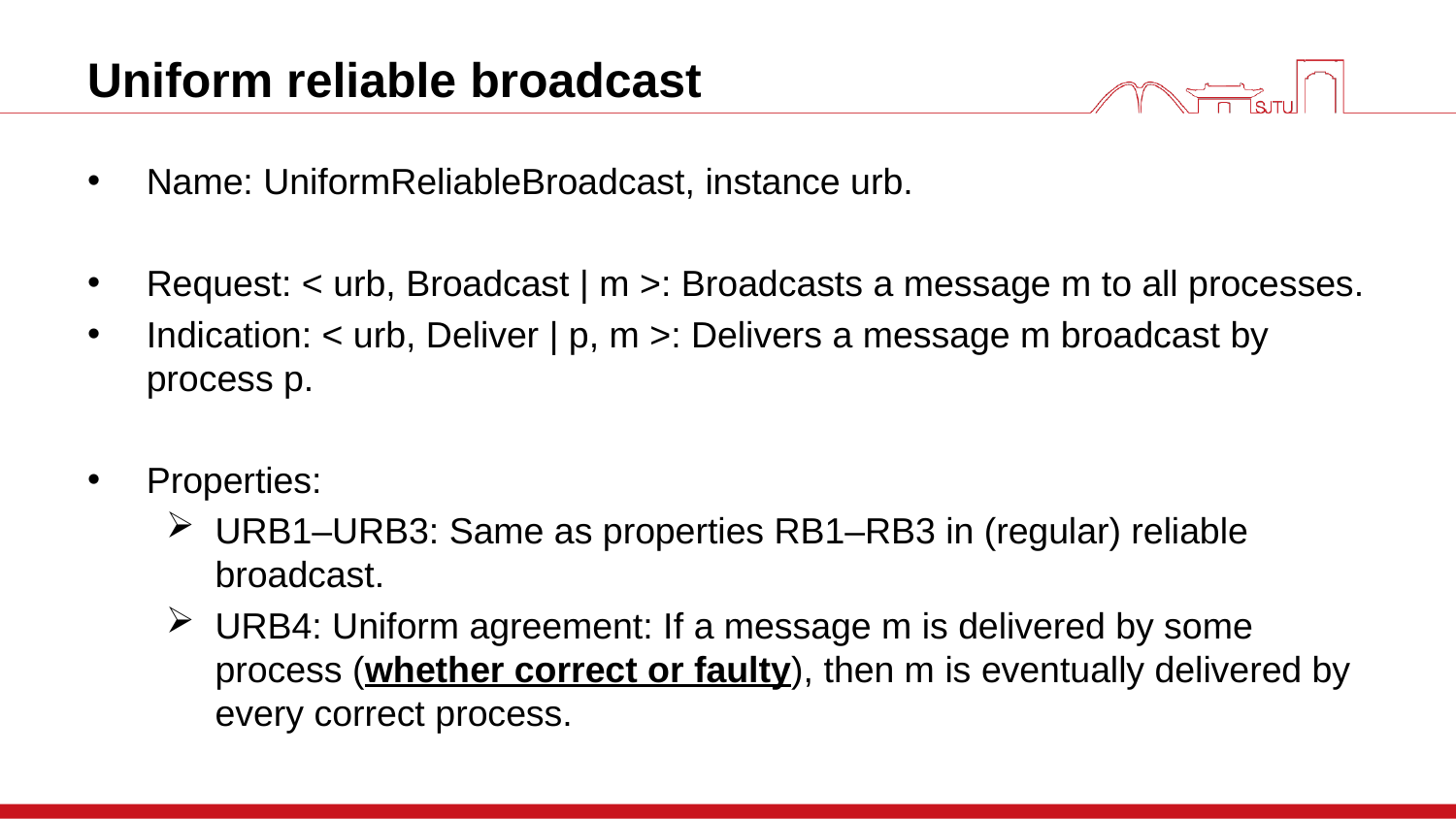

# Uniform reliable broadcast
Name: UniformReliableBroadcast, instance urb.

Request: < urb, Broadcast | m >: Broadcasts a message m to all processes.
Indication: < urb, Deliver | p, m >: Delivers a message m broadcast by process p.

Properties:
URB1–URB3: Same as properties RB1–RB3 in (regular) reliable broadcast.
URB4: Uniform agreement: If a message m is delivered by some process (whether correct or faulty), then m is eventually delivered by every correct process.